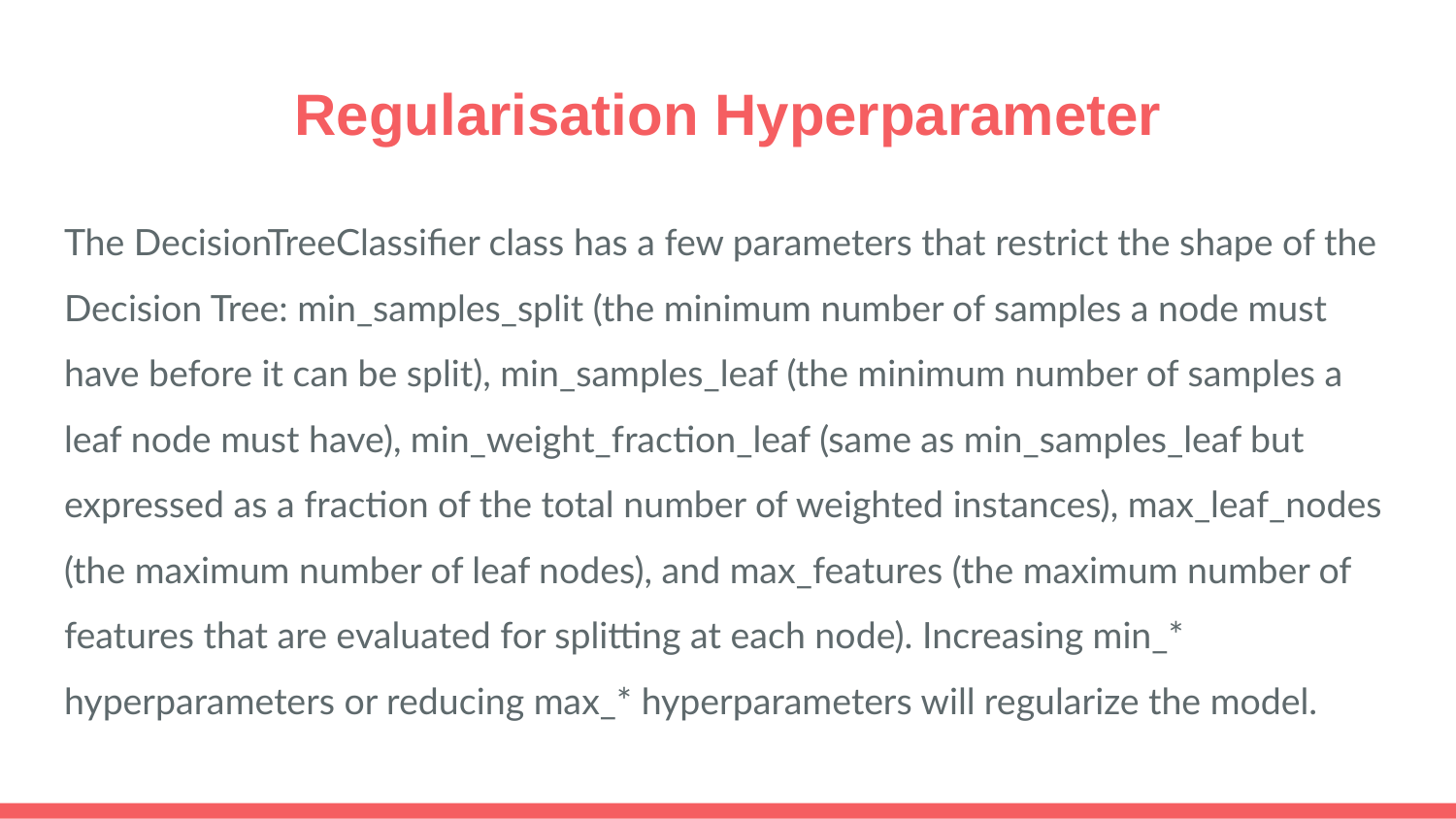

# Regularisation Hyperparameter
The DecisionTreeClassifier class has a few parameters that restrict the shape of the Decision Tree: min_samples_split (the minimum number of samples a node must have before it can be split), min_samples_leaf (the minimum number of samples a leaf node must have), min_weight_fraction_leaf (same as min_samples_leaf but expressed as a fraction of the total number of weighted instances), max_leaf_nodes (the maximum number of leaf nodes), and max_features (the maximum number of features that are evaluated for splitting at each node). Increasing min_* hyperparameters or reducing max_* hyperparameters will regularize the model.